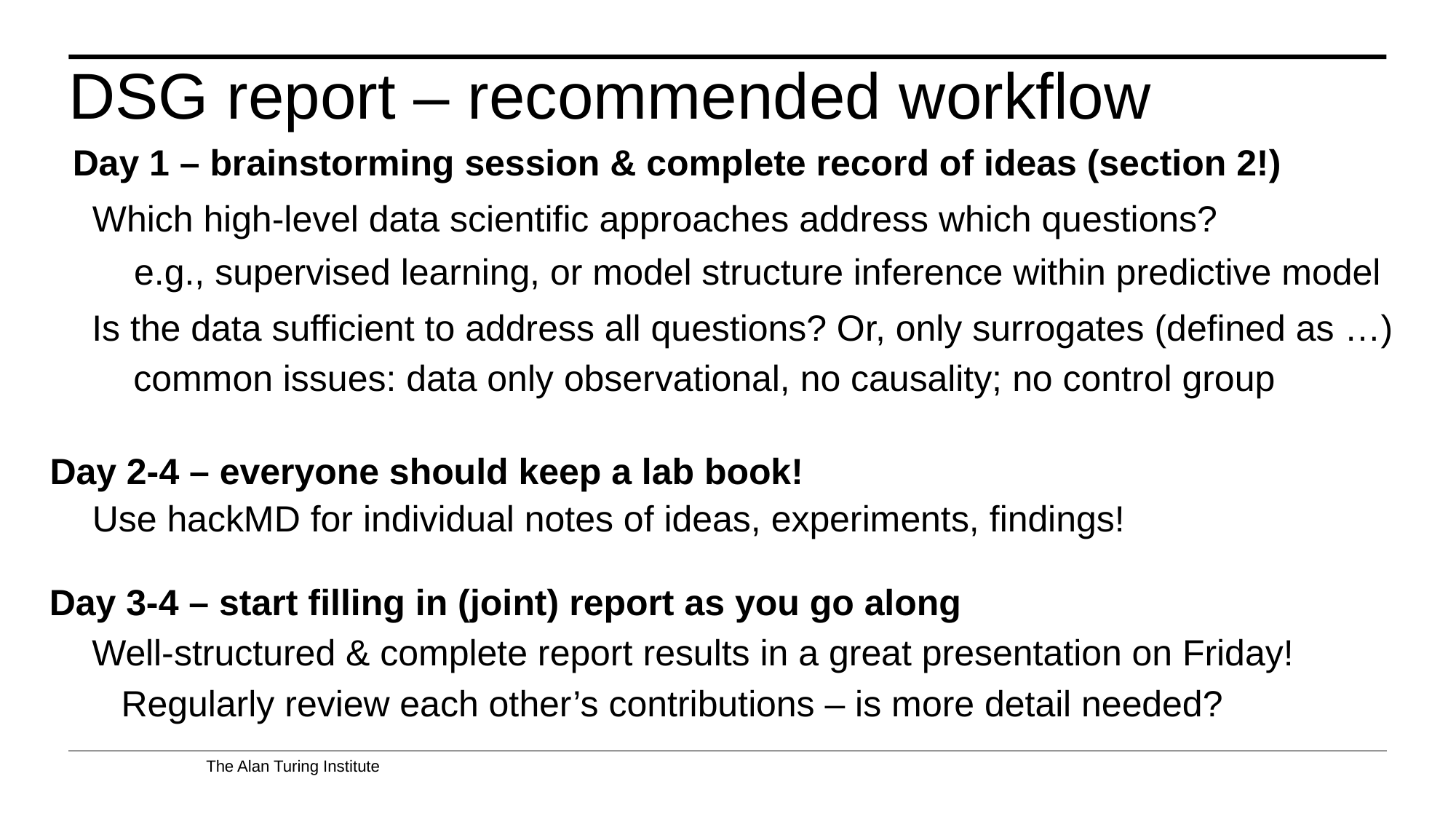

# DSG report – recommended workflow
Day 1 – brainstorming session & complete record of ideas (section 2!)
Which high-level data scientific approaches address which questions?
e.g., supervised learning, or model structure inference within predictive model
Is the data sufficient to address all questions? Or, only surrogates (defined as …)
common issues: data only observational, no causality; no control group
Day 2-4 – everyone should keep a lab book!
Use hackMD for individual notes of ideas, experiments, findings!
Day 3-4 – start filling in (joint) report as you go along
Well-structured & complete report results in a great presentation on Friday!
Regularly review each other’s contributions – is more detail needed?